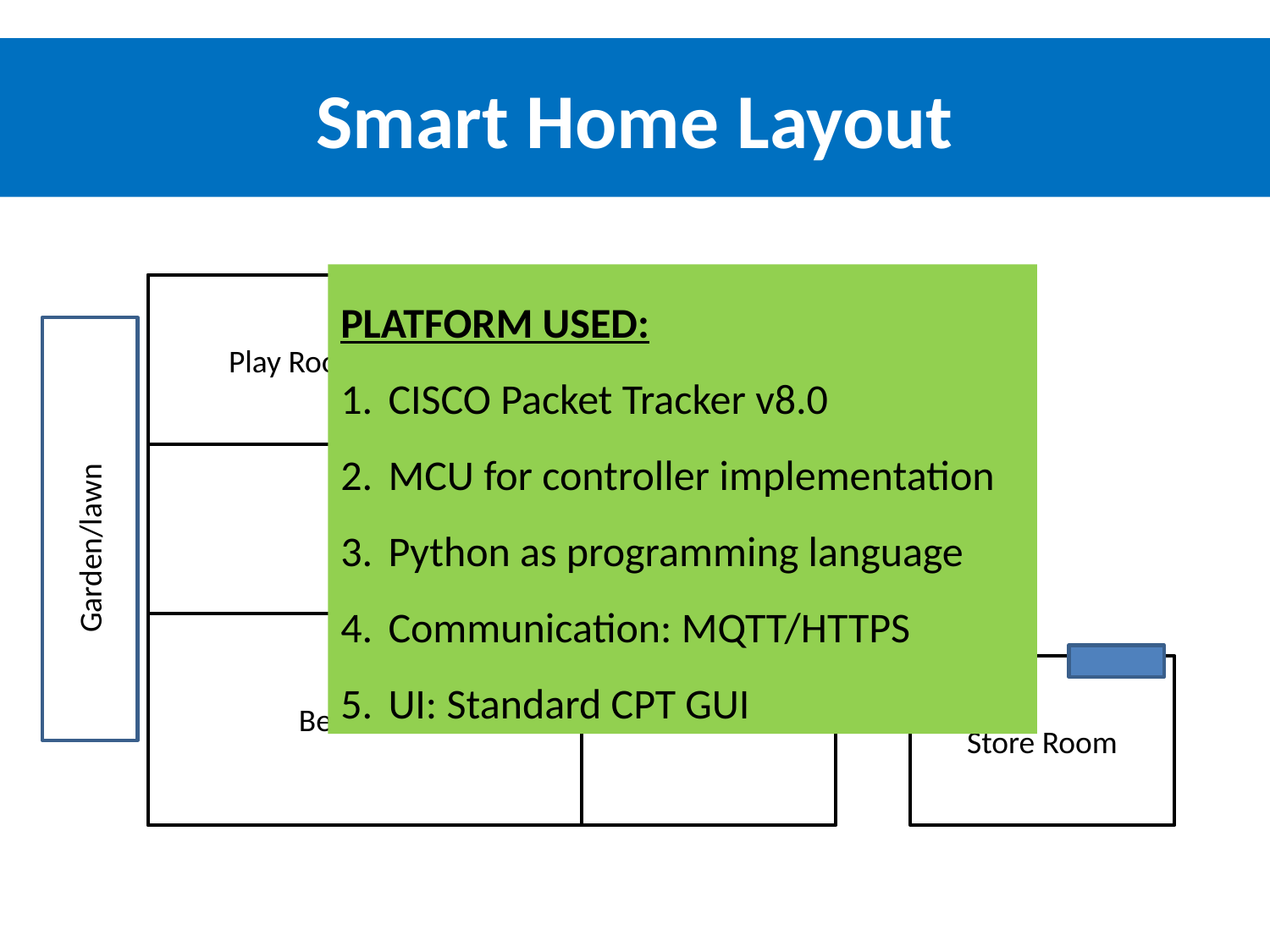

# Smart Home Layout
PLATFORM USED:
CISCO Packet Tracker v8.0
MCU for controller implementation
Python as programming language
Communication: MQTT/HTTPS
UI: Standard CPT GUI
Living Room
Play Room
Kitchen

DOOR
Garden/lawn
Bed Room

Store Room